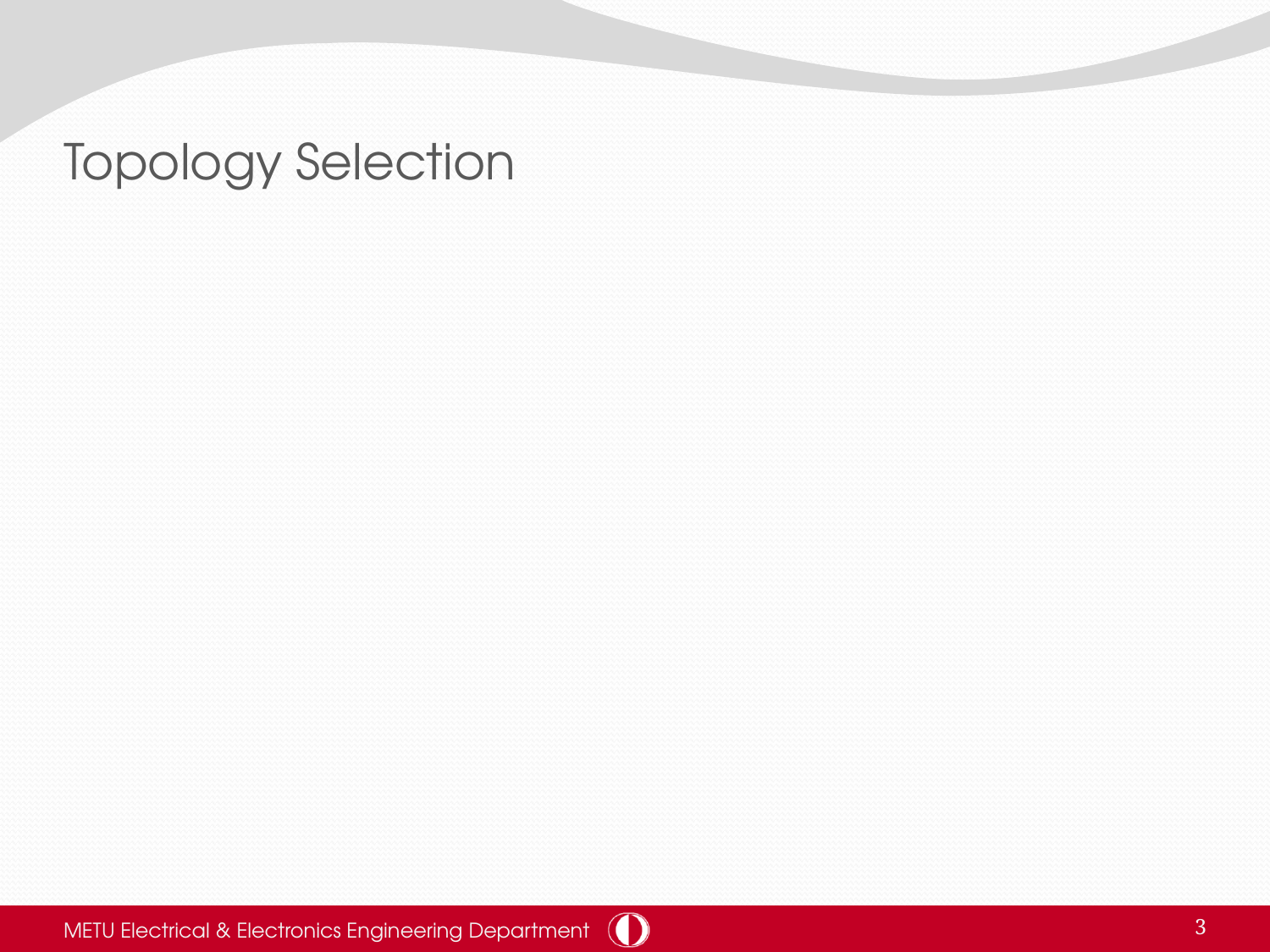

# Topology Selection

METU Electrical & Electronics Engineering Department
3